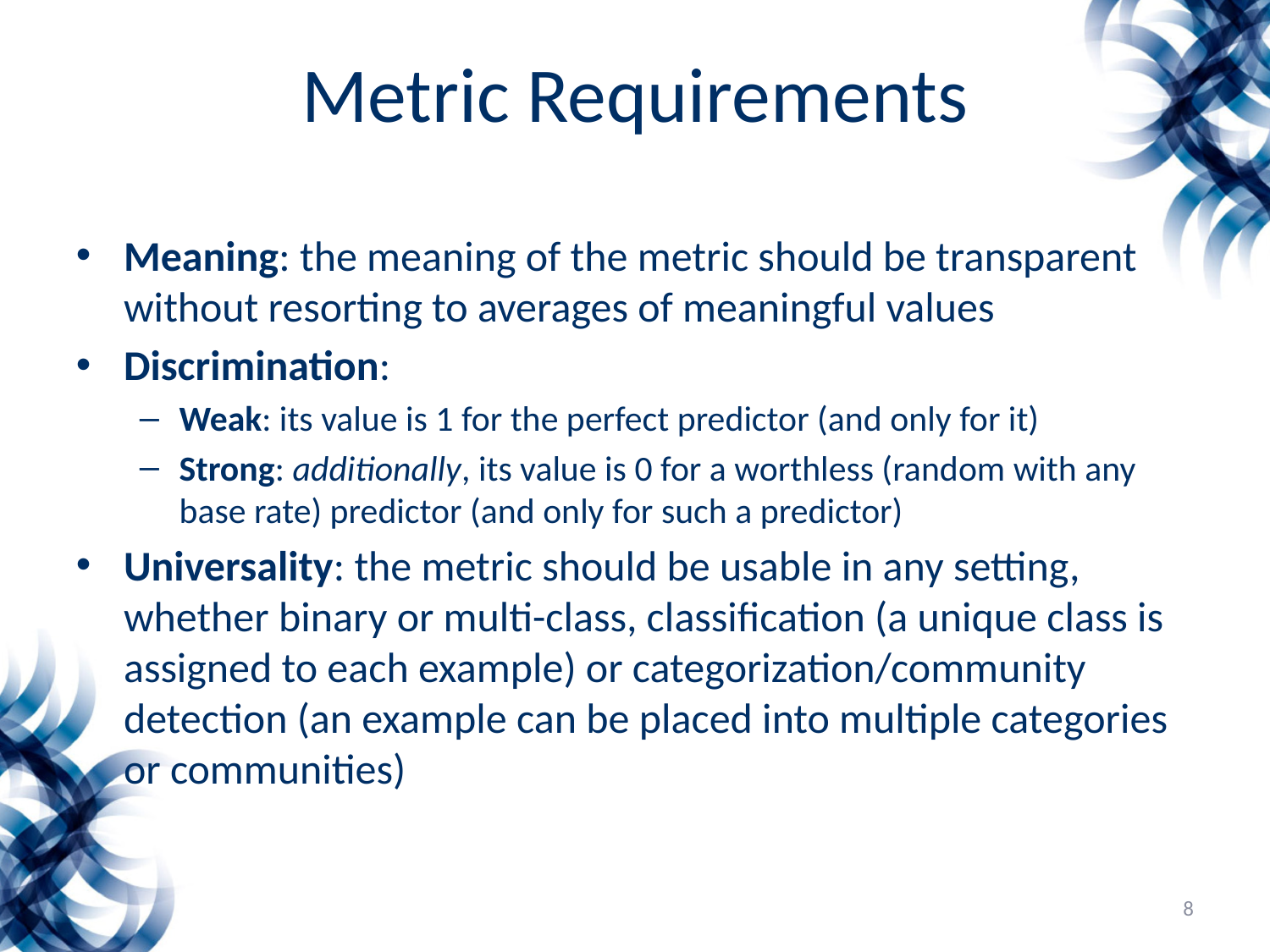

# Metric Requirements
Meaning: the meaning of the metric should be transparent without resorting to averages of meaningful values
Discrimination:
Weak: its value is 1 for the perfect predictor (and only for it)
Strong: additionally, its value is 0 for a worthless (random with any base rate) predictor (and only for such a predictor)
Universality: the metric should be usable in any setting, whether binary or multi-class, classification (a unique class is assigned to each example) or categorization/community detection (an example can be placed into multiple categories or communities)
8